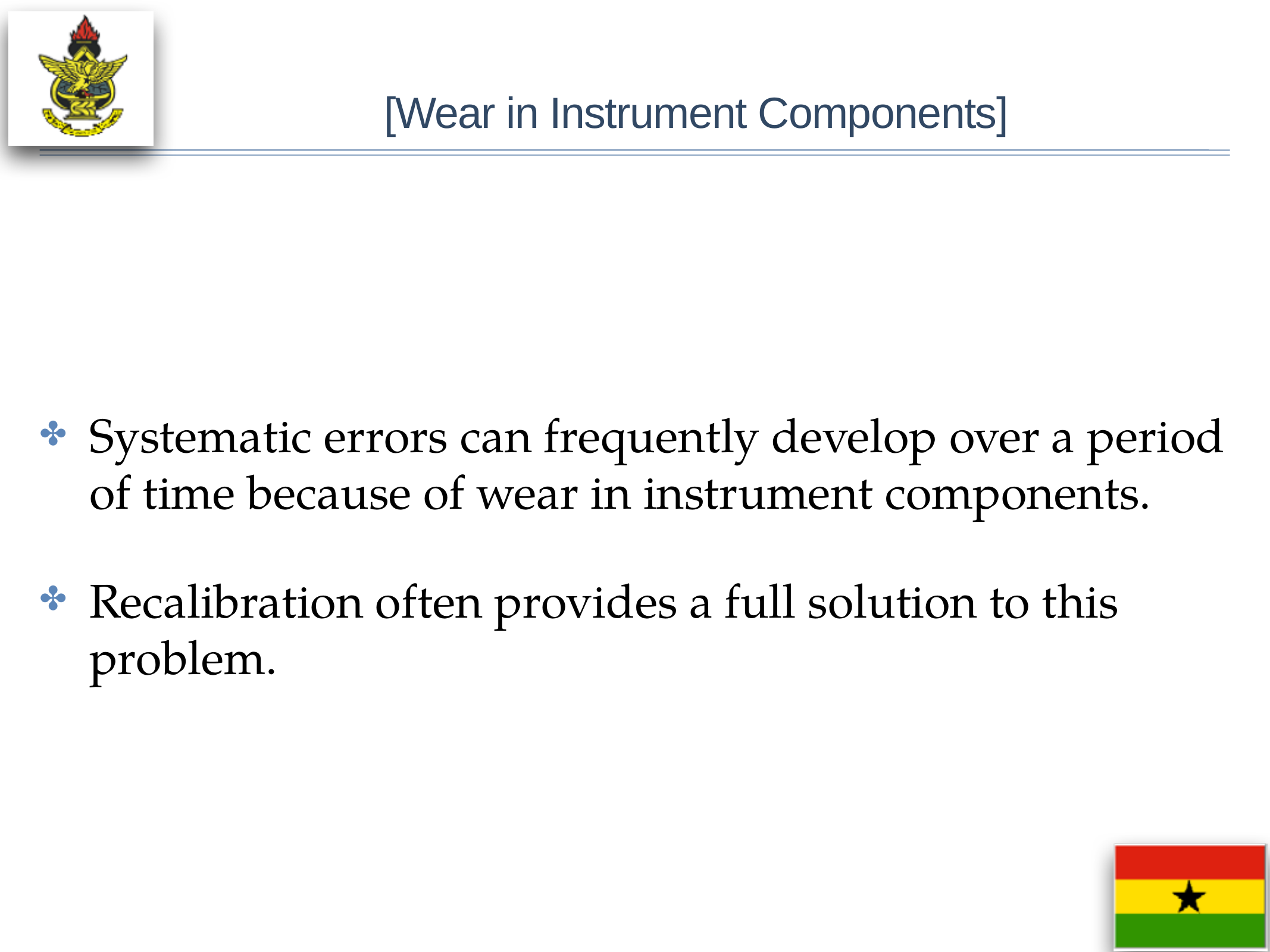

# [Wear in Instrument Components]
Systematic errors can frequently develop over a period of time because of wear in instrument components.
Recalibration often provides a full solution to this problem.